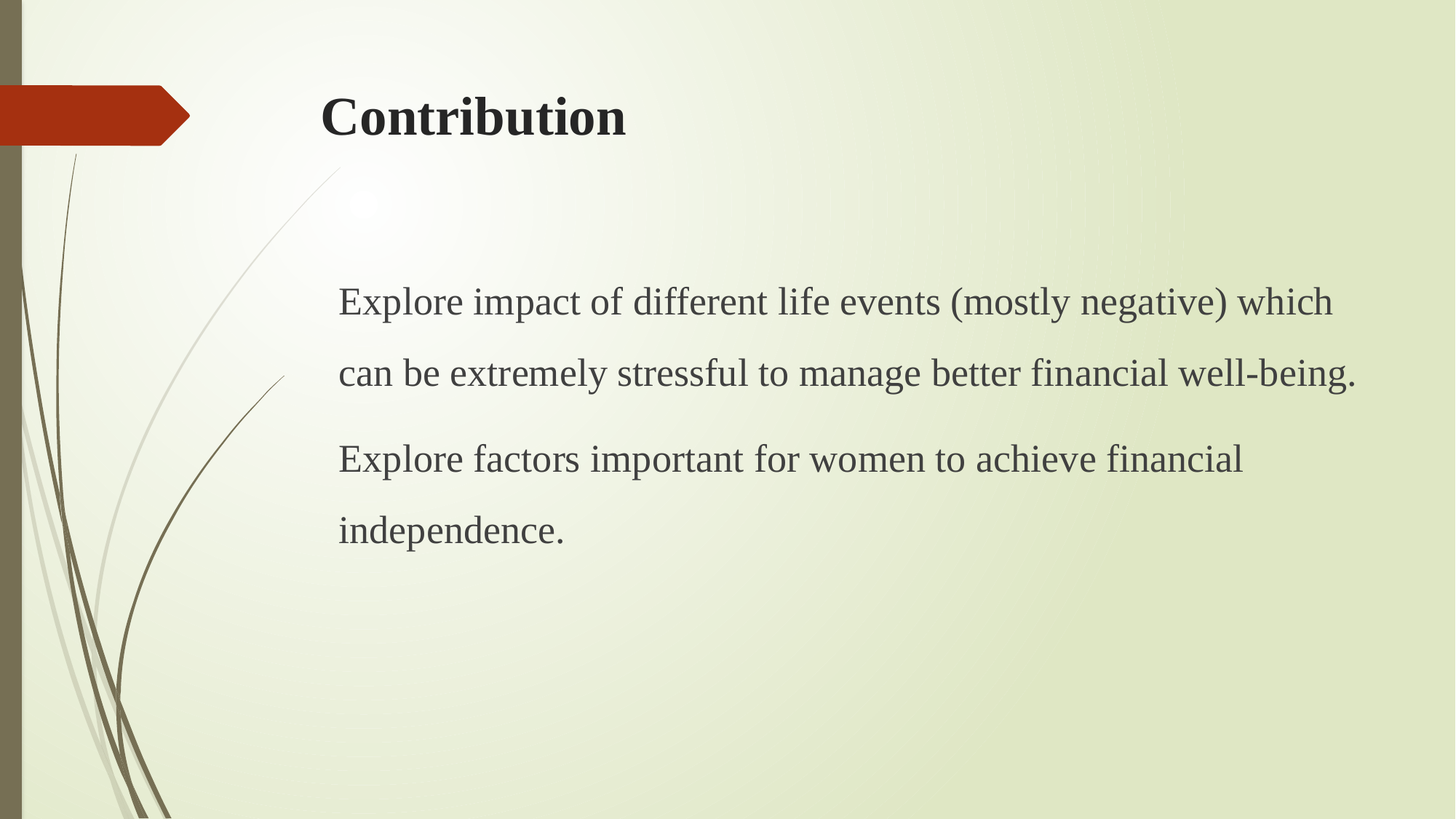

# Contribution
Explore impact of different life events (mostly negative) which can be extremely stressful to manage better financial well-being.
Explore factors important for women to achieve financial independence.